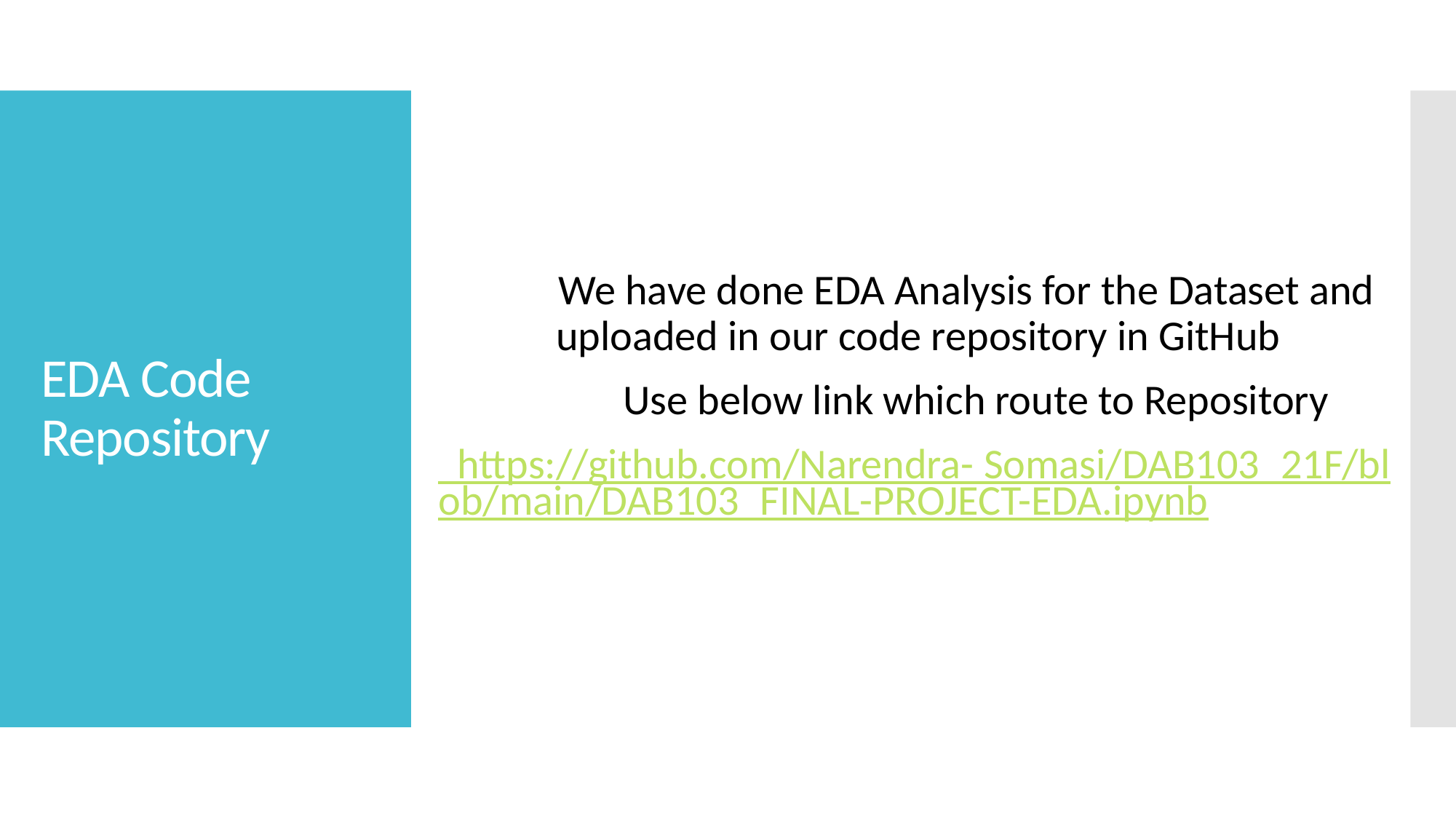

We have done EDA Analysis for the Dataset and uploaded in our code repository in GitHub
            Use below link which route to Repository
  https://github.com/Narendra- Somasi/DAB103_21F/blob/main/DAB103_FINAL-PROJECT-EDA.ipynb

# EDA Code Repository